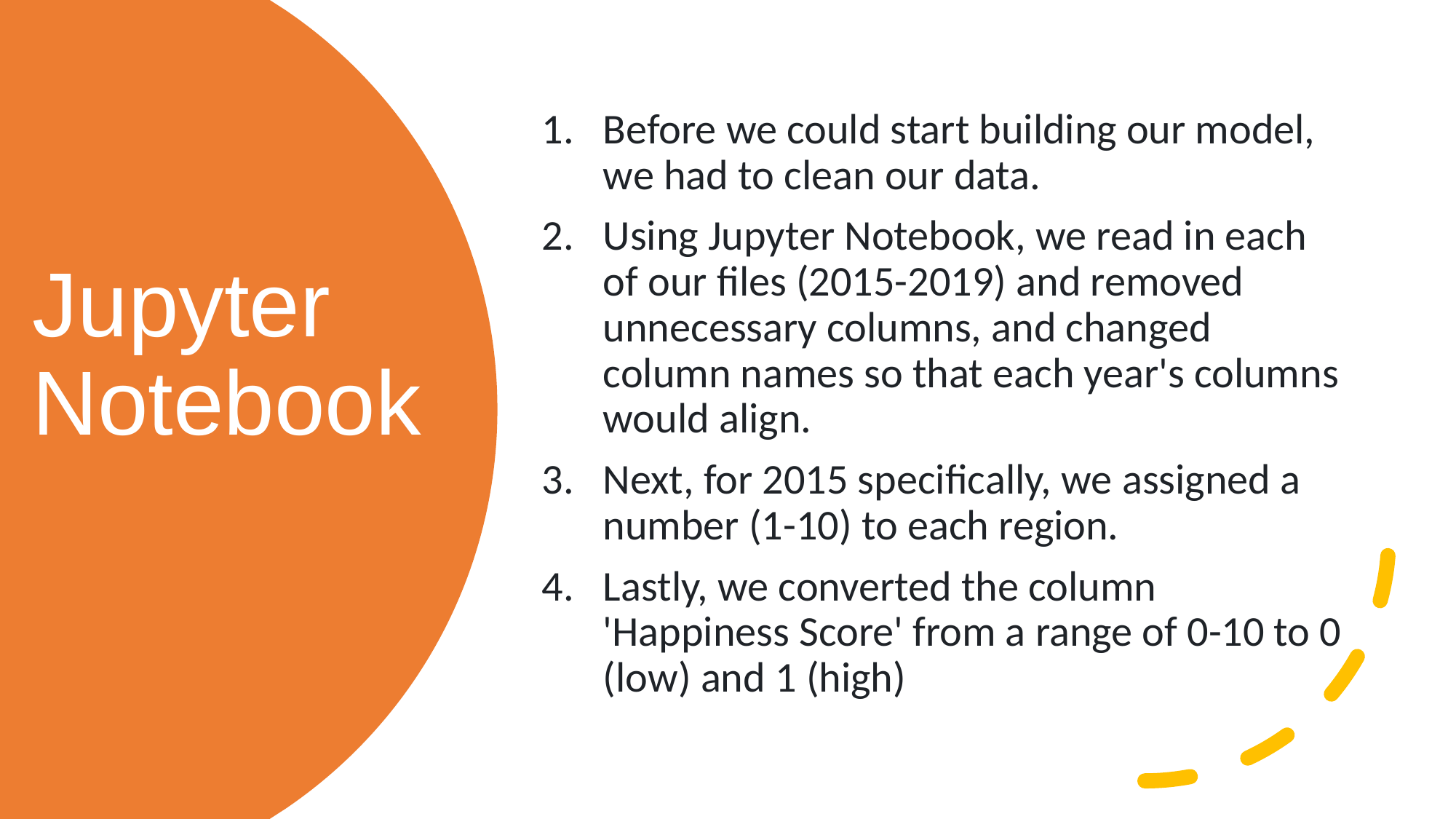

Before we could start building our model, we had to clean our data.
Using Jupyter Notebook, we read in each of our files (2015-2019) and removed unnecessary columns, and changed column names so that each year's columns would align.
Next, for 2015 specifically, we assigned a number (1-10) to each region.
Lastly, we converted the column 'Happiness Score' from a range of 0-10 to 0 (low) and 1 (high)
# Jupyter Notebook